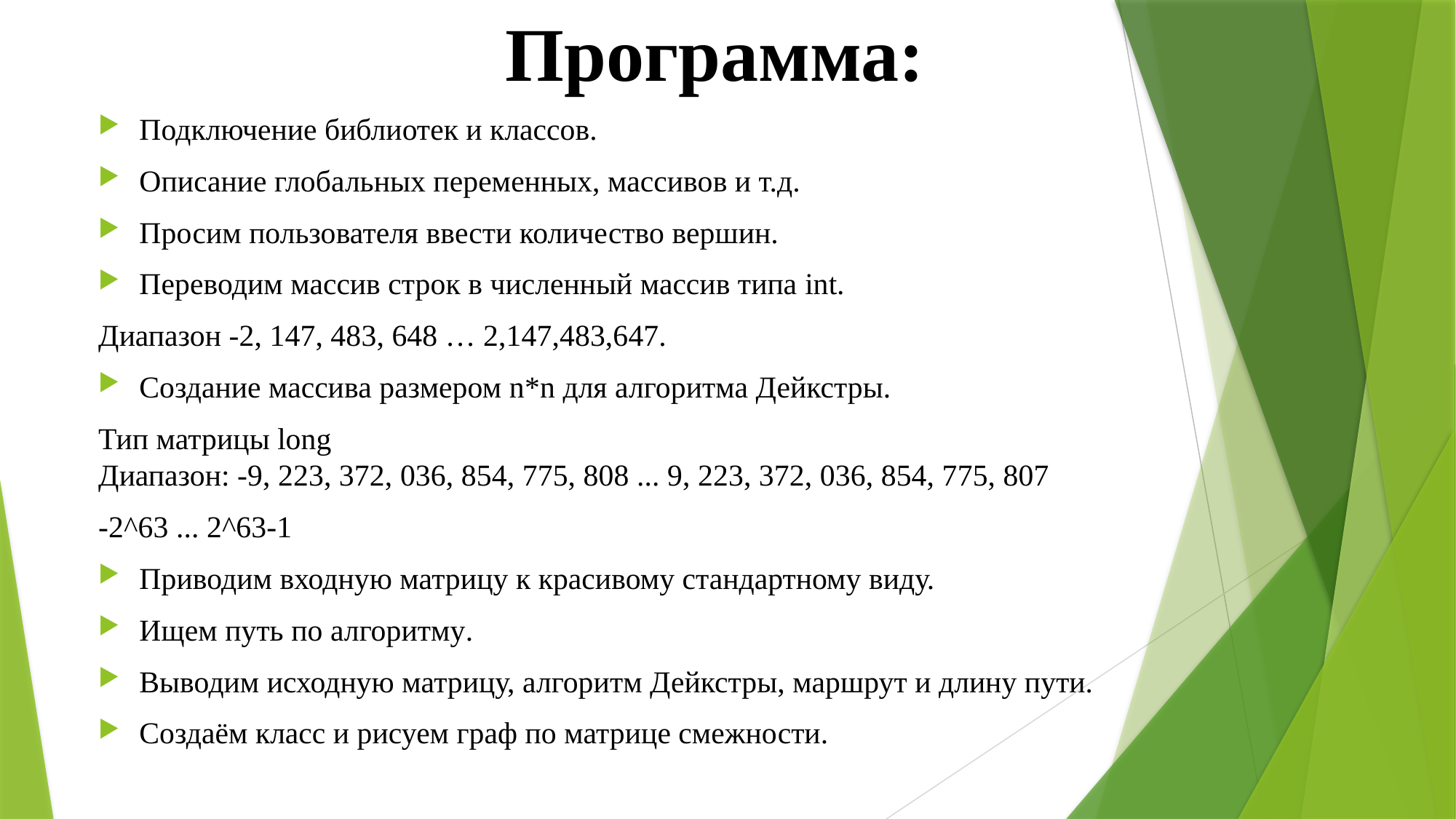

# Программа:
Подключение библиотек и классов.
Описание глобальных переменных, массивов и т.д.
Просим пользователя ввести количество вершин.
Переводим массив строк в численный массив типа int.
Диапазон -2, 147, 483, 648 … 2,147,483,647.
Создание массива размером n*n для алгоритма Дейкстры.
Тип матрицы long
Диапазон: -9, 223, 372, 036, 854, 775, 808 ... 9, 223, 372, 036, 854, 775, 807
-2^63 ... 2^63-1
Приводим входную матрицу к красивому стандартному виду.
Ищем путь по алгоритму.
Выводим исходную матрицу, алгоритм Дейкстры, маршрут и длину пути.
Создаём класс и рисуем граф по матрице смежности.